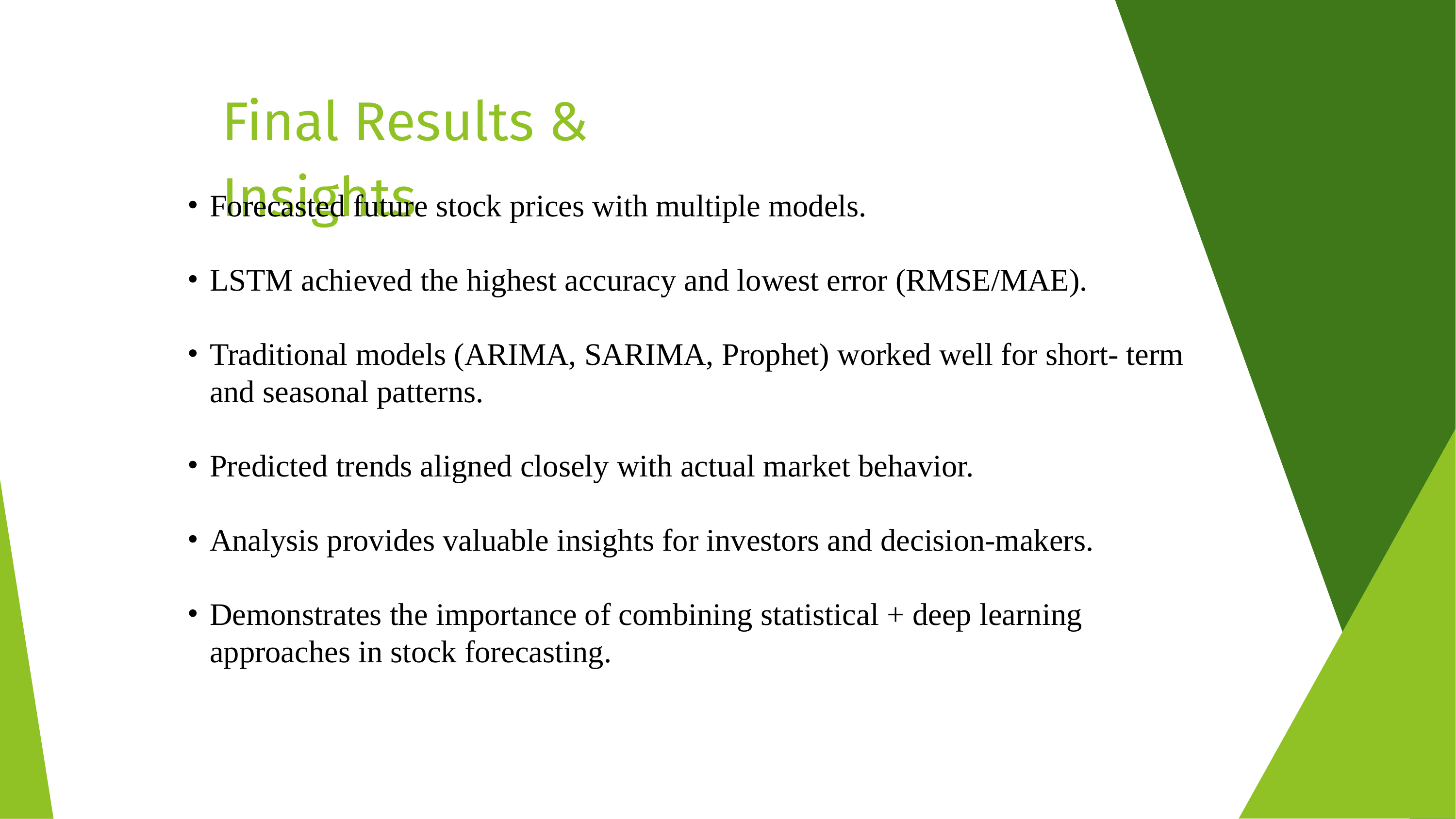

Final Results & Insights

Forecasted future stock prices with multiple models.

LSTM achieved the highest accuracy and lowest error (RMSE/MAE).

Traditional models (ARIMA, SARIMA, Prophet) worked well for short- term and seasonal patterns.

Predicted trends aligned closely with actual market behavior.

Analysis provides valuable insights for investors and decision-makers.

Demonstrates the importance of combining statistical + deep learning approaches in stock forecasting.